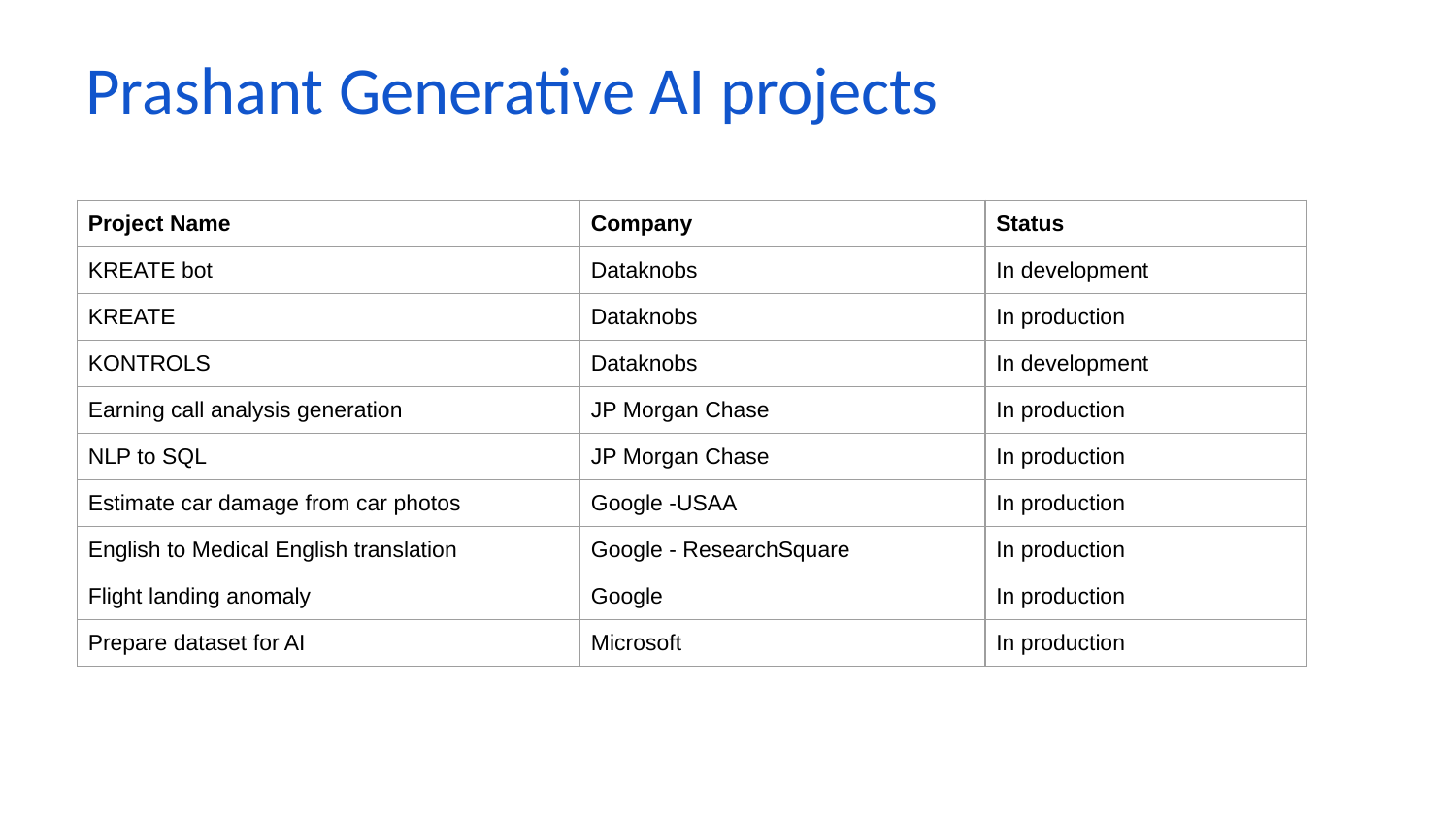

# Prashant Generative AI projects
| Project Name | Company | Status |
| --- | --- | --- |
| KREATE bot | Dataknobs | In development |
| KREATE | Dataknobs | In production |
| KONTROLS | Dataknobs | In development |
| Earning call analysis generation | JP Morgan Chase | In production |
| NLP to SQL | JP Morgan Chase | In production |
| Estimate car damage from car photos | Google -USAA | In production |
| English to Medical English translation | Google - ResearchSquare | In production |
| Flight landing anomaly | Google | In production |
| Prepare dataset for AI | Microsoft | In production |